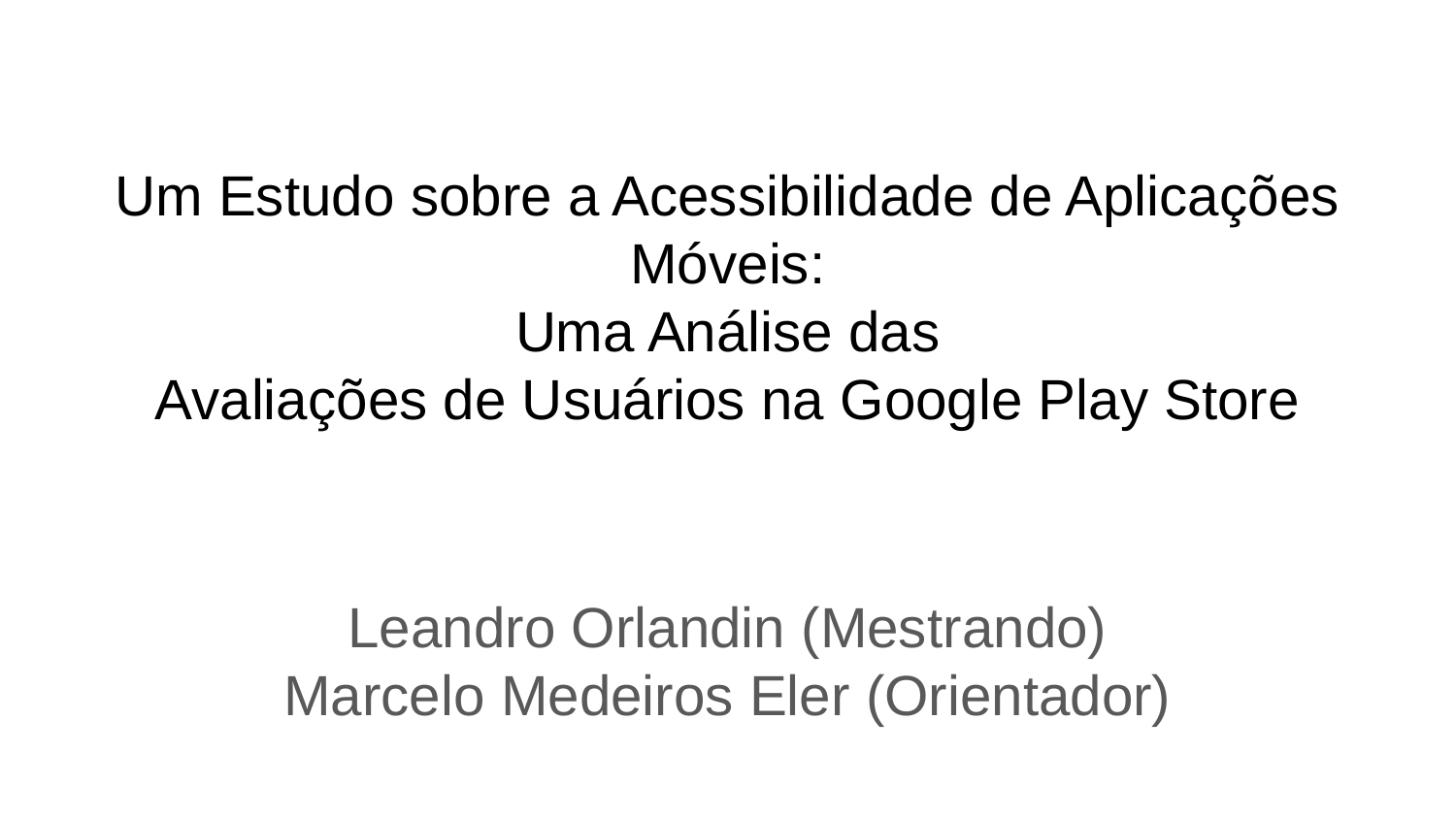

# Um Estudo sobre a Acessibilidade de Aplicações Móveis: Uma Análise das Avaliações de Usuários na Google Play Store
Leandro Orlandin (Mestrando)
Marcelo Medeiros Eler (Orientador)